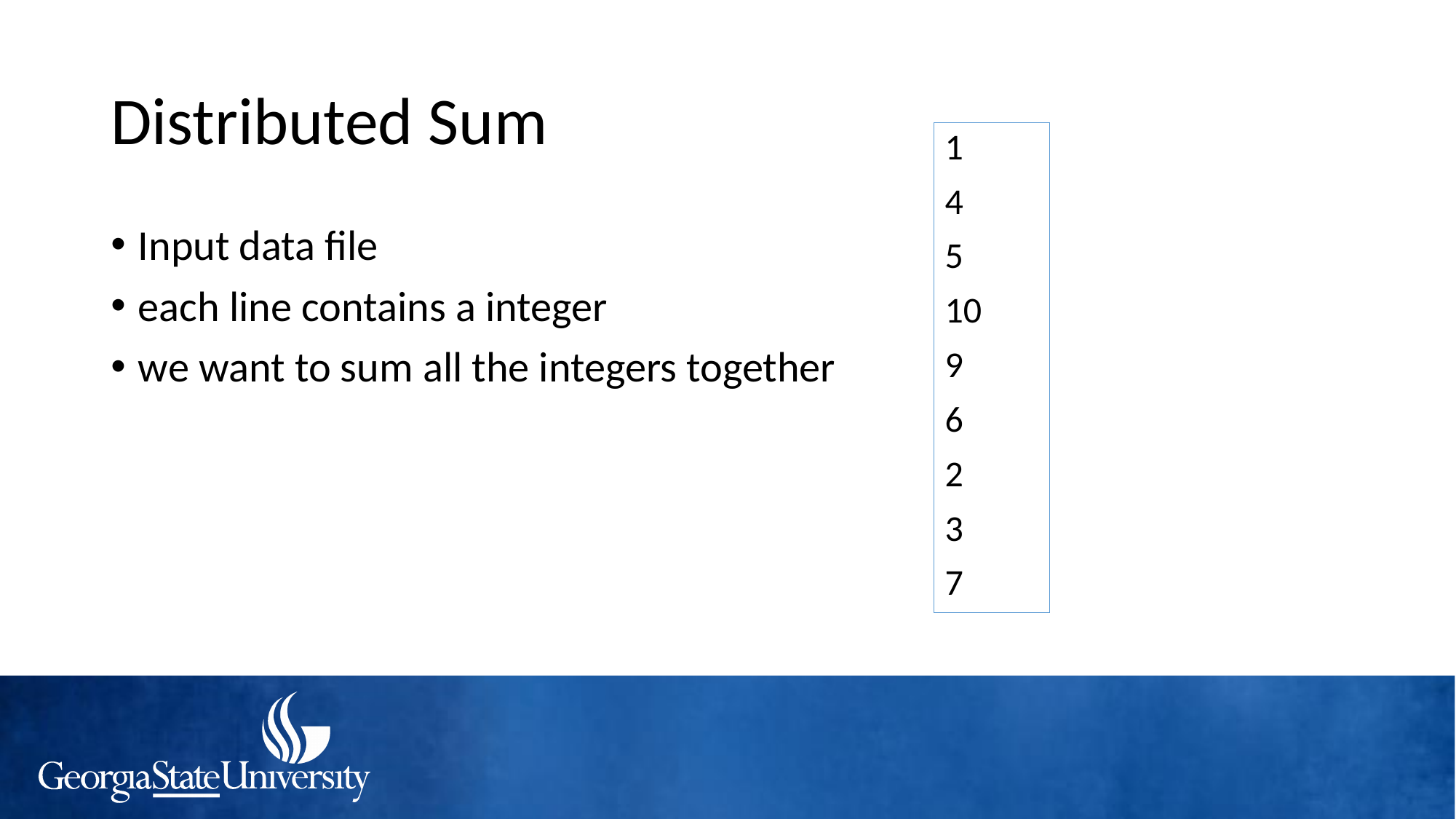

# Distributed Sum
1
4
5
10
9
6
2
3
7
Input data file
each line contains a integer
we want to sum all the integers together